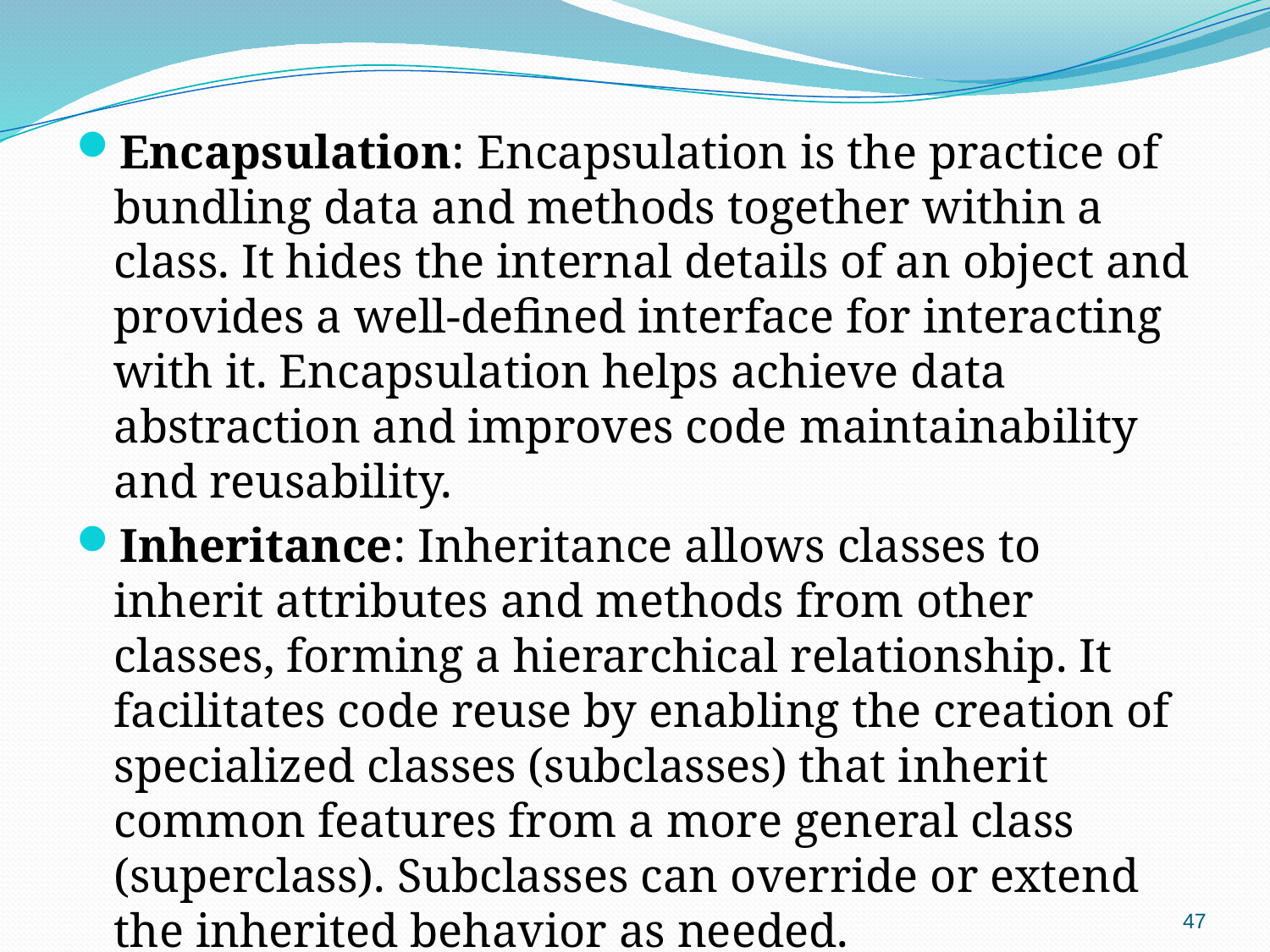

#
Encapsulation: Encapsulation is the practice of bundling data and methods together within a class. It hides the internal details of an object and provides a well-defined interface for interacting with it. Encapsulation helps achieve data abstraction and improves code maintainability and reusability.
Inheritance: Inheritance allows classes to inherit attributes and methods from other classes, forming a hierarchical relationship. It facilitates code reuse by enabling the creation of specialized classes (subclasses) that inherit common features from a more general class (superclass). Subclasses can override or extend the inherited behavior as needed.

47